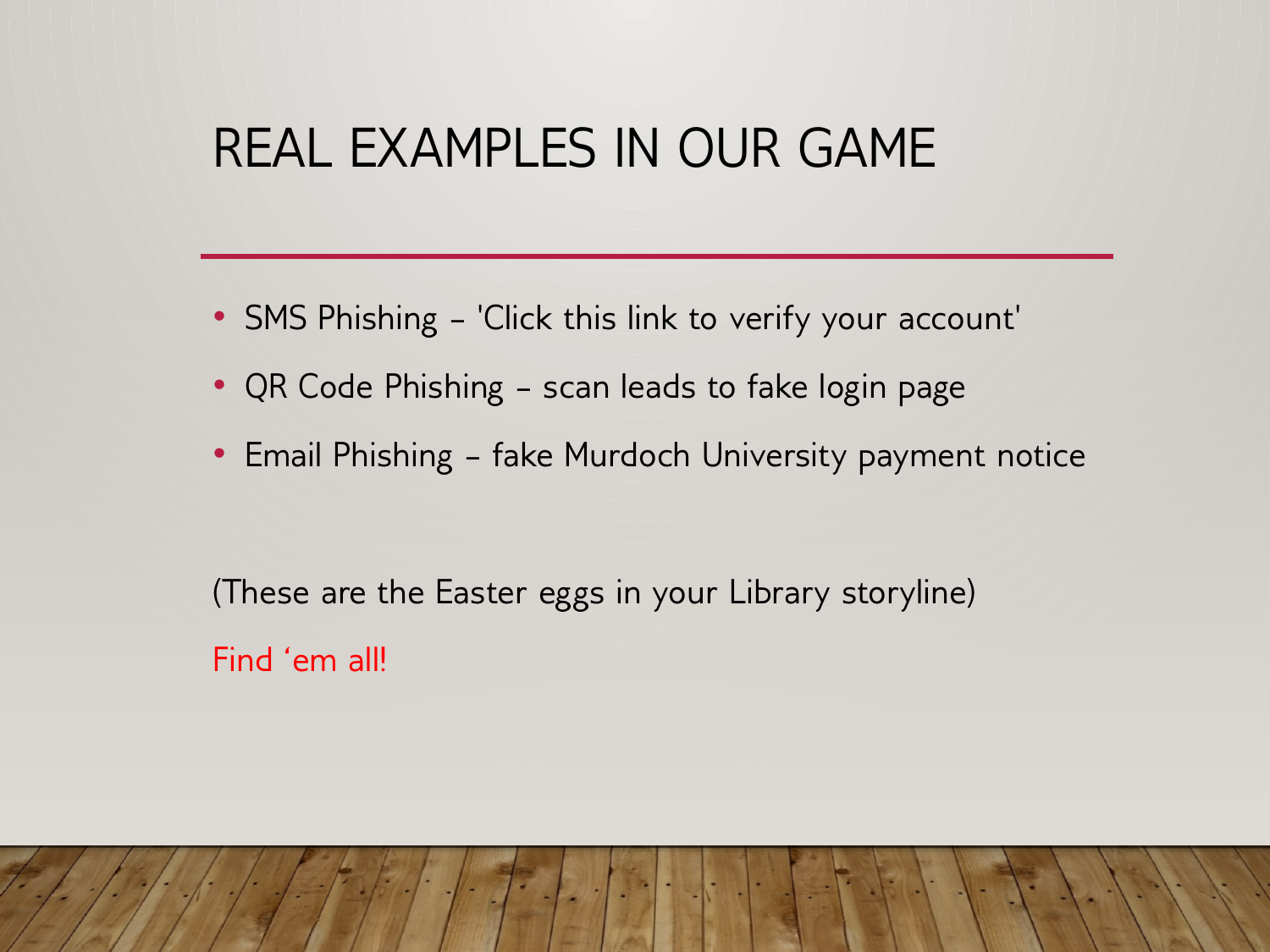

# Real Examples in Our Game
SMS Phishing – 'Click this link to verify your account'
QR Code Phishing – scan leads to fake login page
Email Phishing – fake Murdoch University payment notice

(These are the Easter eggs in your Library storyline)
Find ‘em all!